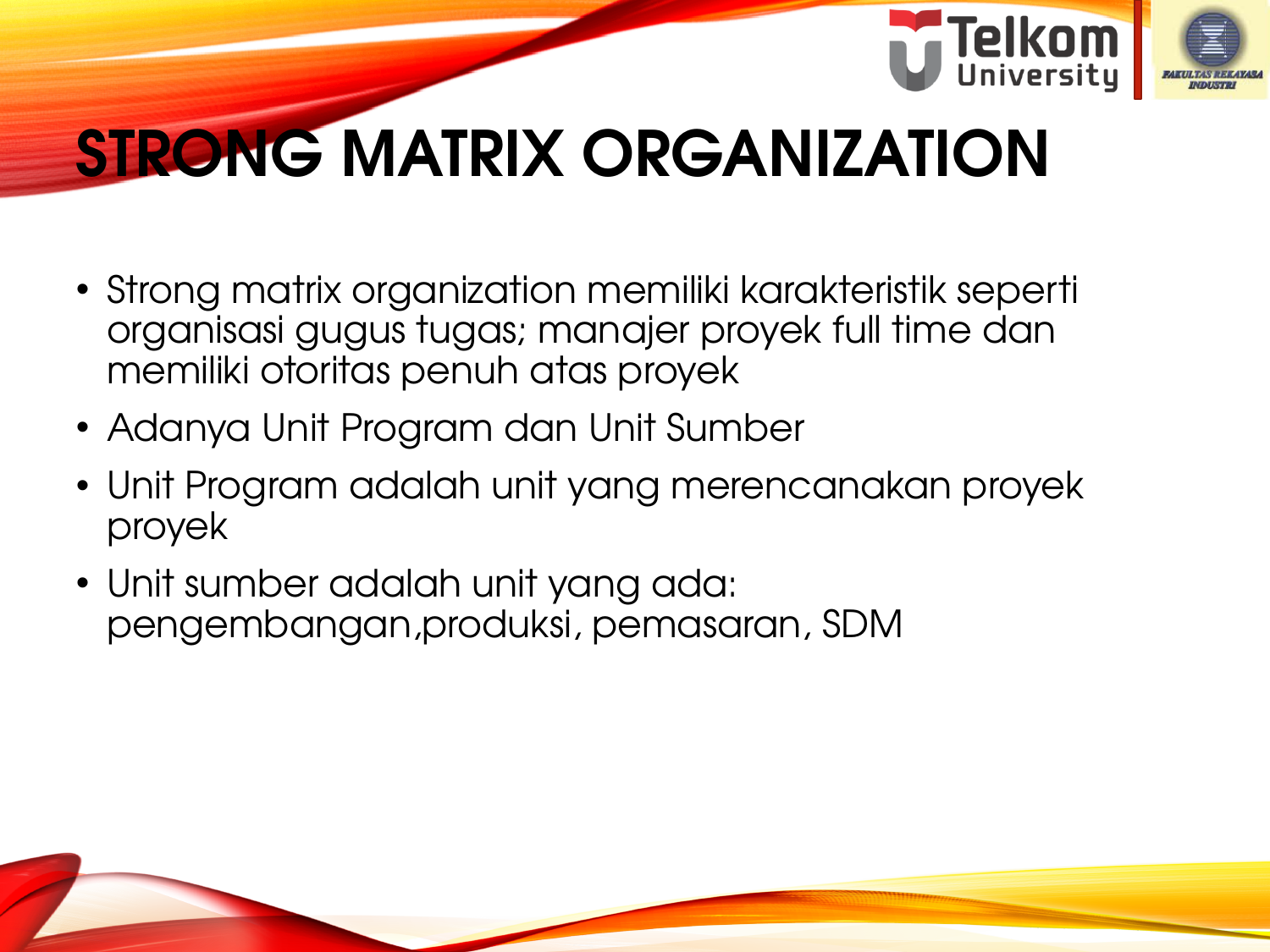

# Strong matrix organization
Strong matrix organization memiliki karakteristik seperti organisasi gugus tugas; manajer proyek full time dan memiliki otoritas penuh atas proyek
Adanya Unit Program dan Unit Sumber
Unit Program adalah unit yang merencanakan proyek proyek
Unit sumber adalah unit yang ada: pengembangan,produksi, pemasaran, SDM